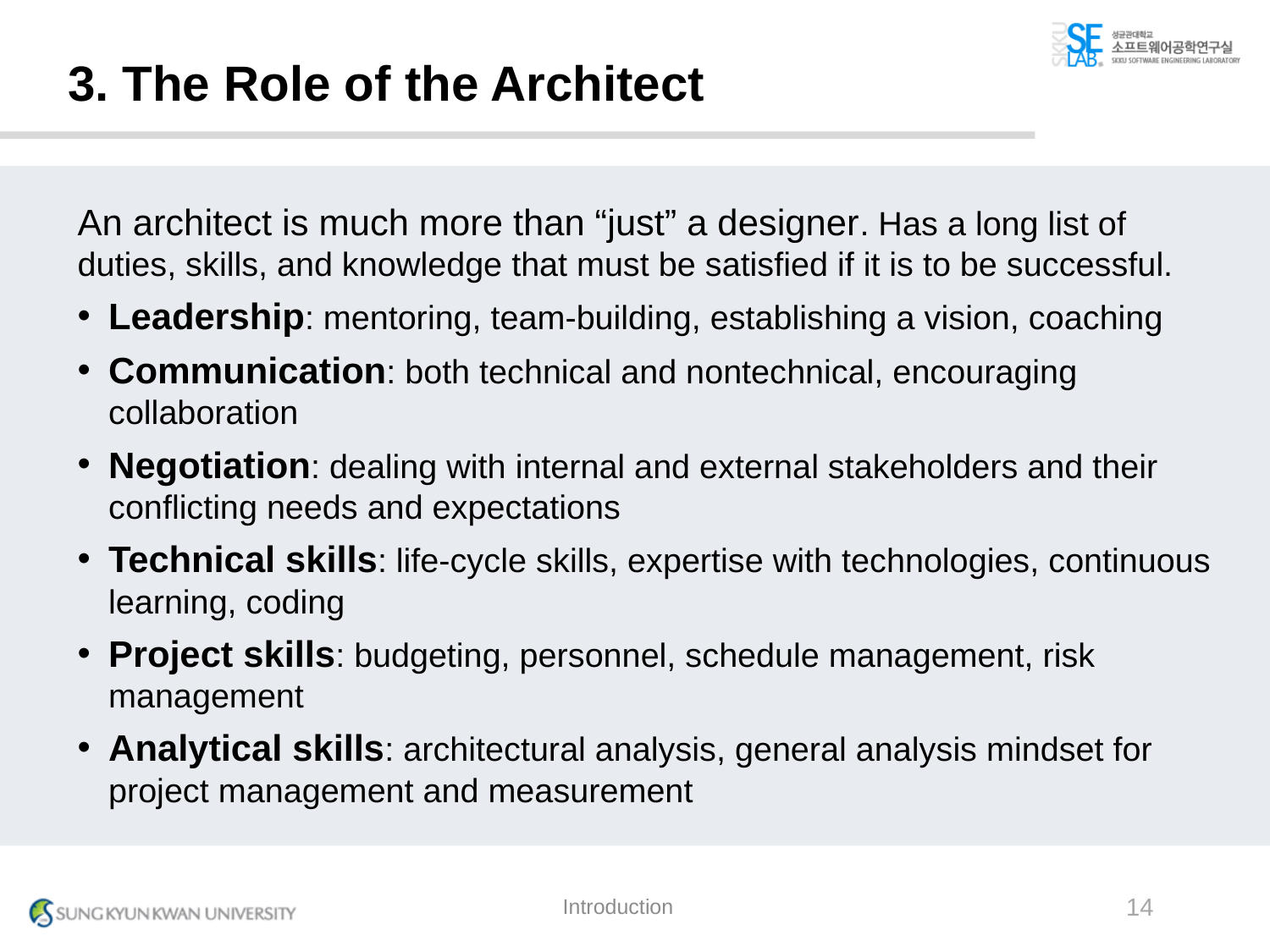

# 3. The Role of the Architect
An architect is much more than “just” a designer. Has a long list of duties, skills, and knowledge that must be satisfied if it is to be successful.
Leadership: mentoring, team-building, establishing a vision, coaching
Communication: both technical and nontechnical, encouraging collaboration
Negotiation: dealing with internal and external stakeholders and their conflicting needs and expectations
Technical skills: life-cycle skills, expertise with technologies, continuous learning, coding
Project skills: budgeting, personnel, schedule management, risk management
Analytical skills: architectural analysis, general analysis mindset for project management and measurement
Introduction